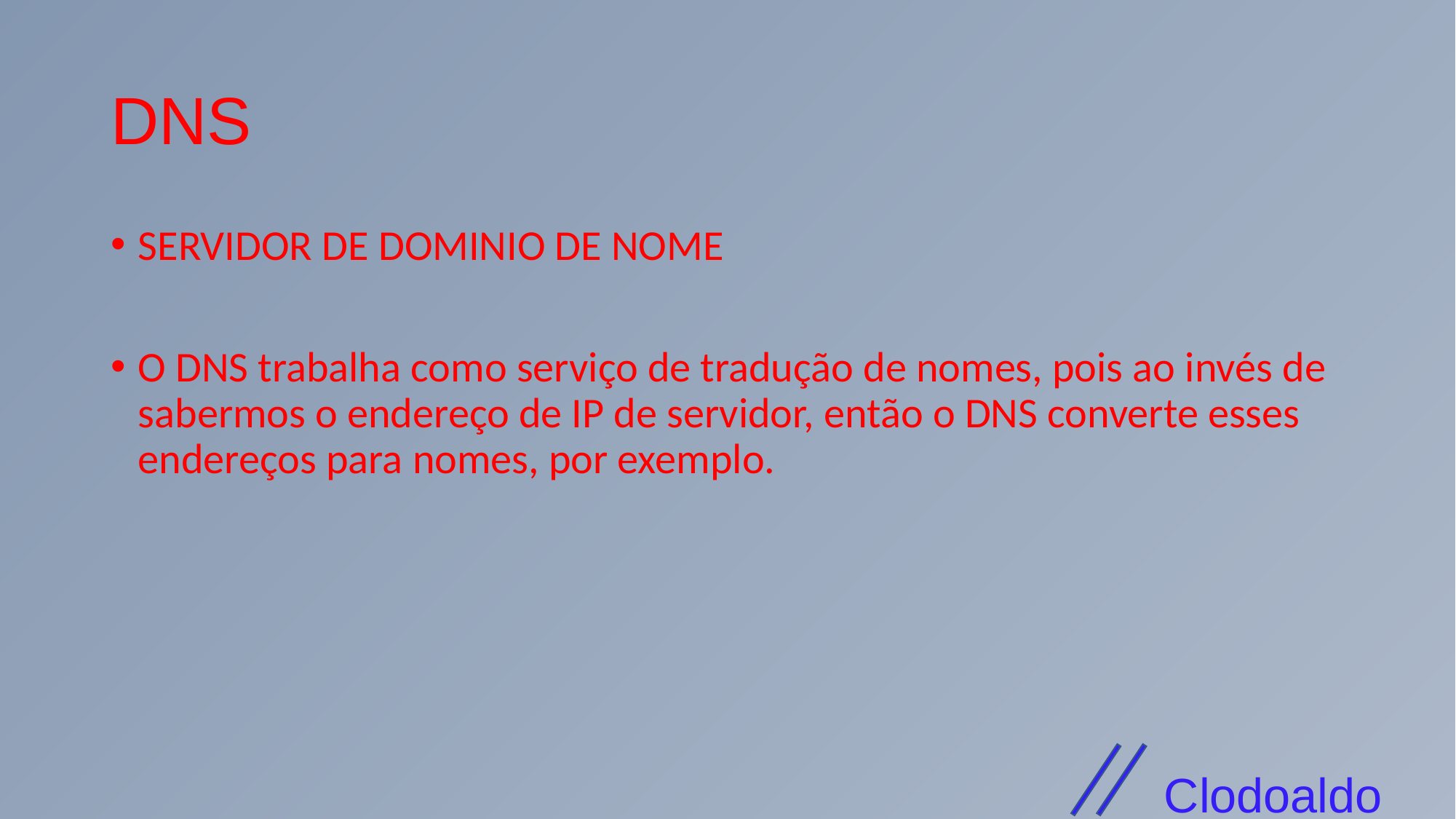

# DNS
SERVIDOR DE DOMINIO DE NOME

O DNS trabalha como serviço de tradução de nomes, pois ao invés de sabermos o endereço de IP de servidor, então o DNS converte esses endereços para nomes, por exemplo.